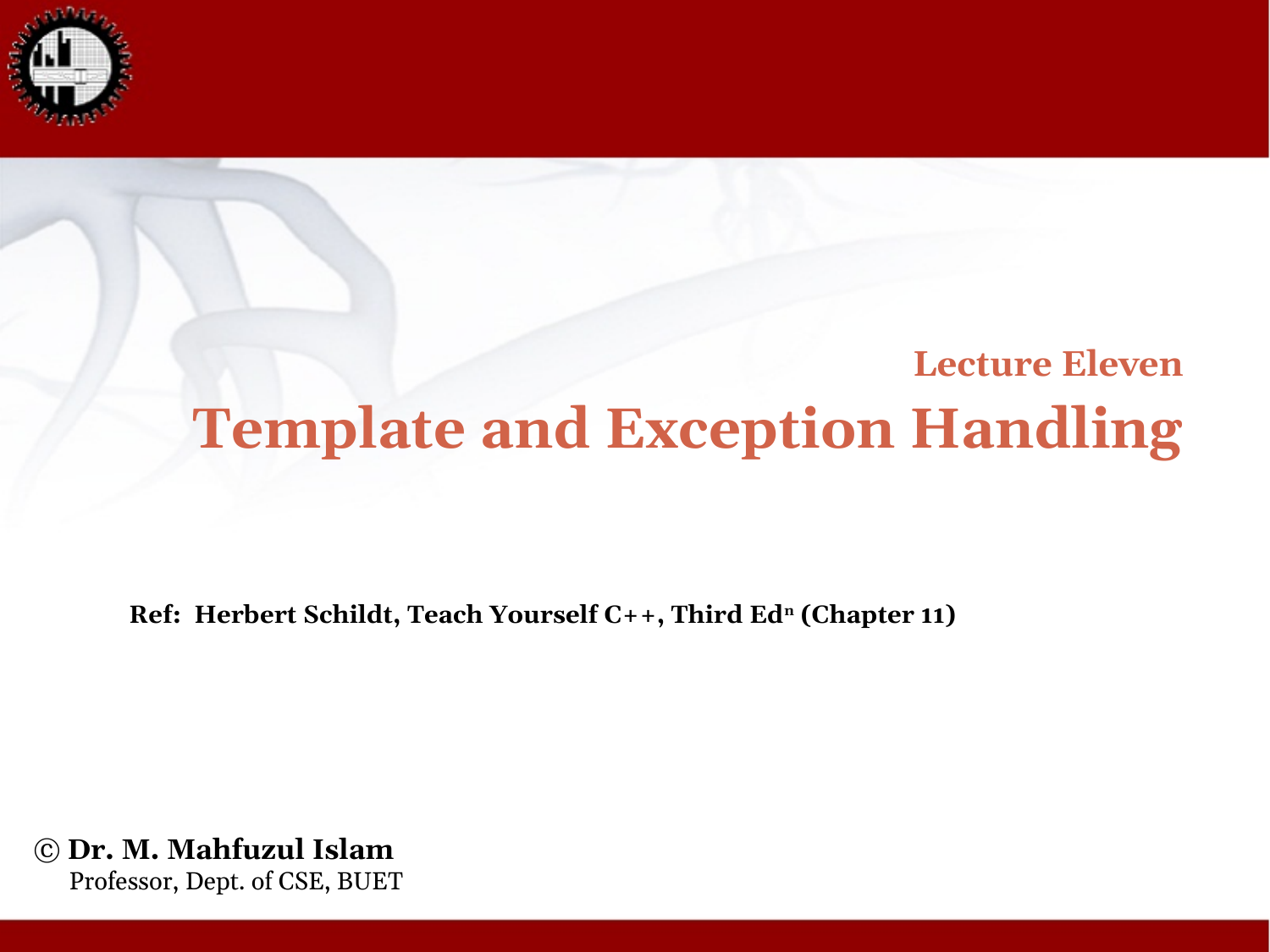

# Lecture Eleven Template and Exception Handling
Ref:  Herbert Schildt, Teach Yourself C++, Third Edn (Chapter 11)
© Dr. M. Mahfuzul Islam
      Professor, Dept. of CSE, BUET